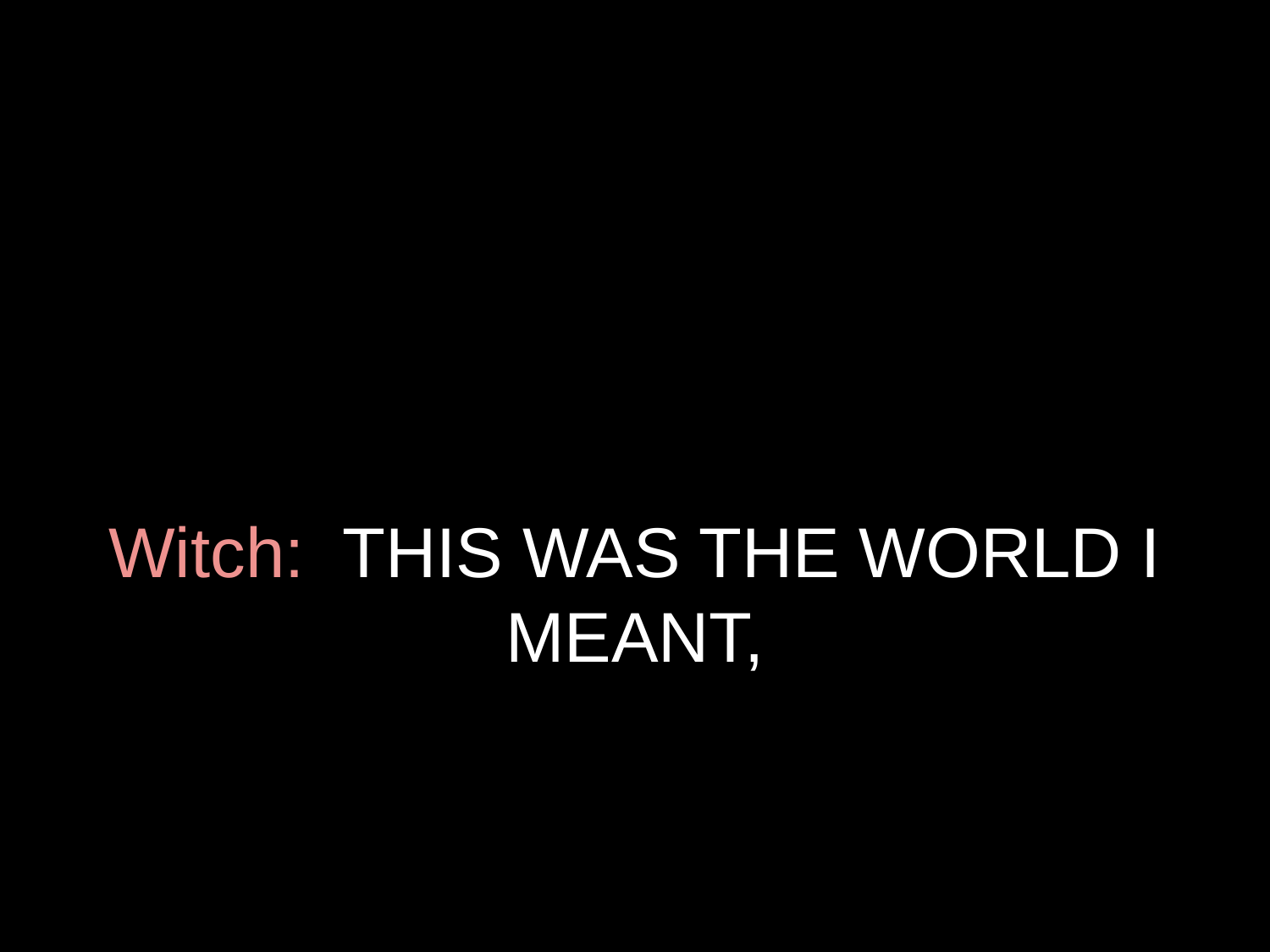

# Witch:  THIS WAS THE WORLD I MEANT,